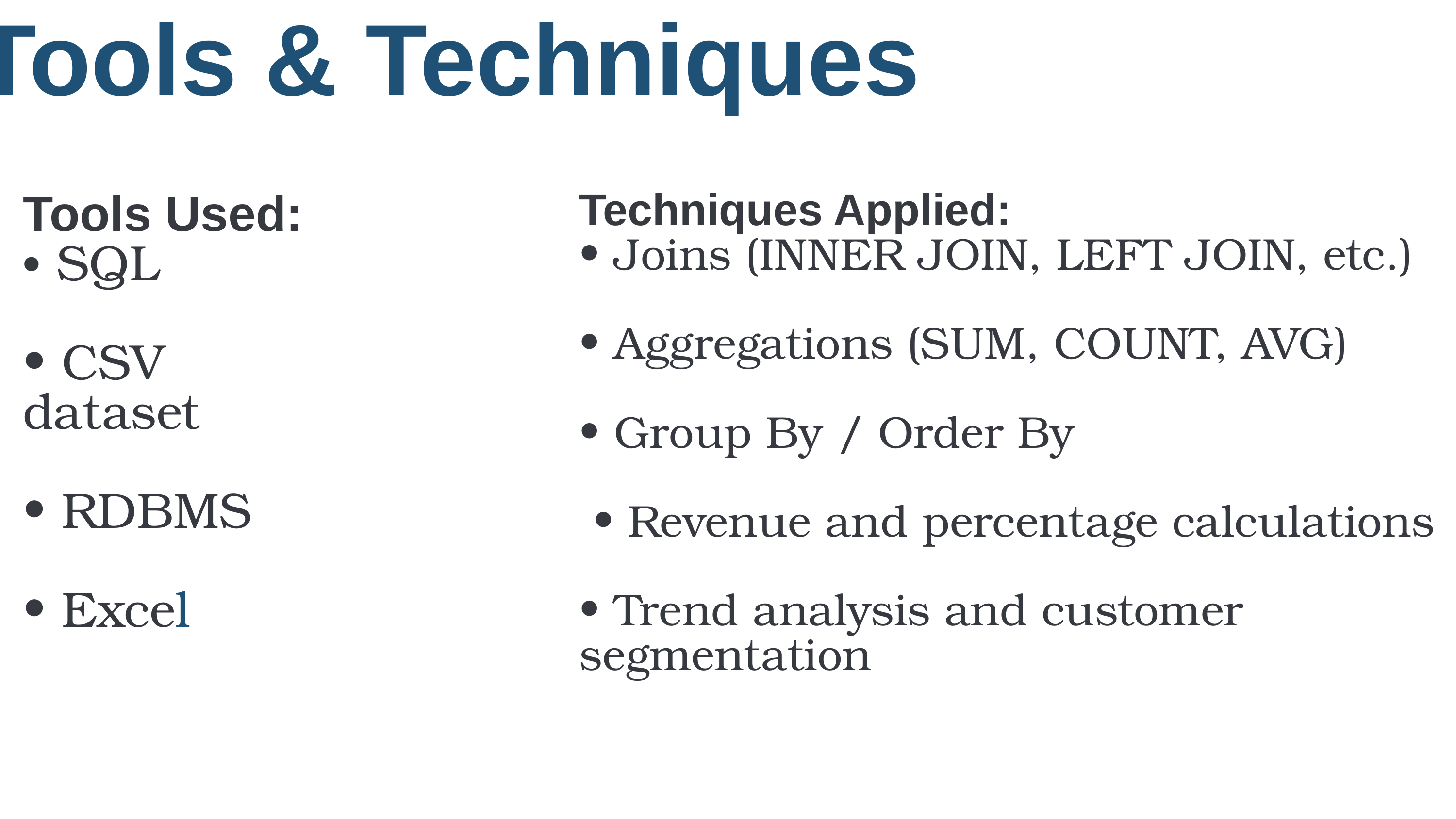

Tools & Techniques
Techniques Applied:
• Joins (INNER JOIN, LEFT JOIN, etc.)

• Aggregations (SUM, COUNT, AVG)

• Group By / Order By

 • Revenue and percentage calculations

• Trend analysis and customer segmentation

Tools Used:
• SQL

• CSV dataset

• RDBMS

• Excel